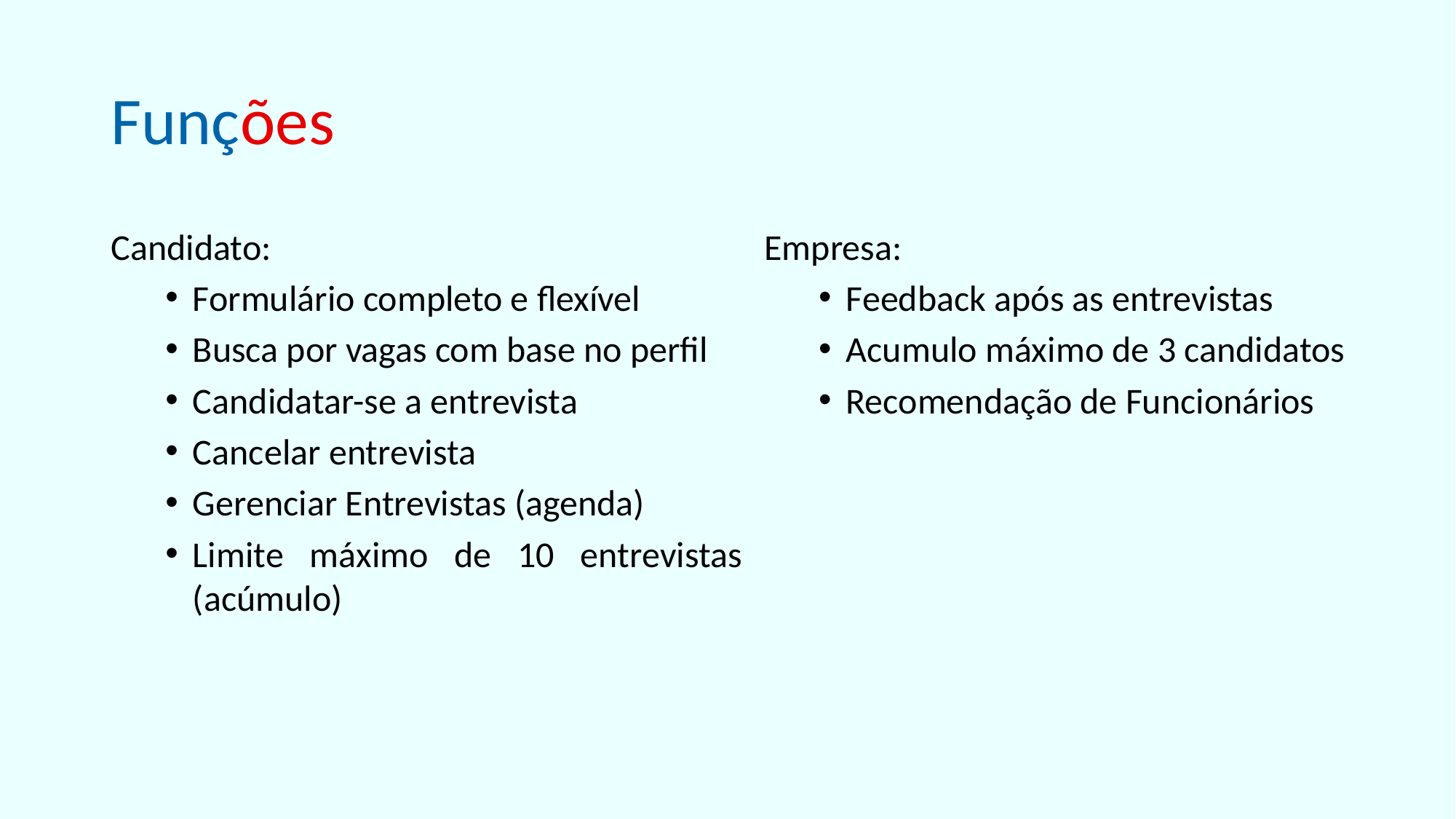

# Funções
Candidato:
Formulário completo e flexível
Busca por vagas com base no perfil
Candidatar-se a entrevista
Cancelar entrevista
Gerenciar Entrevistas (agenda)
Limite máximo de 10 entrevistas (acúmulo)
Empresa:
Feedback após as entrevistas
Acumulo máximo de 3 candidatos
Recomendação de Funcionários